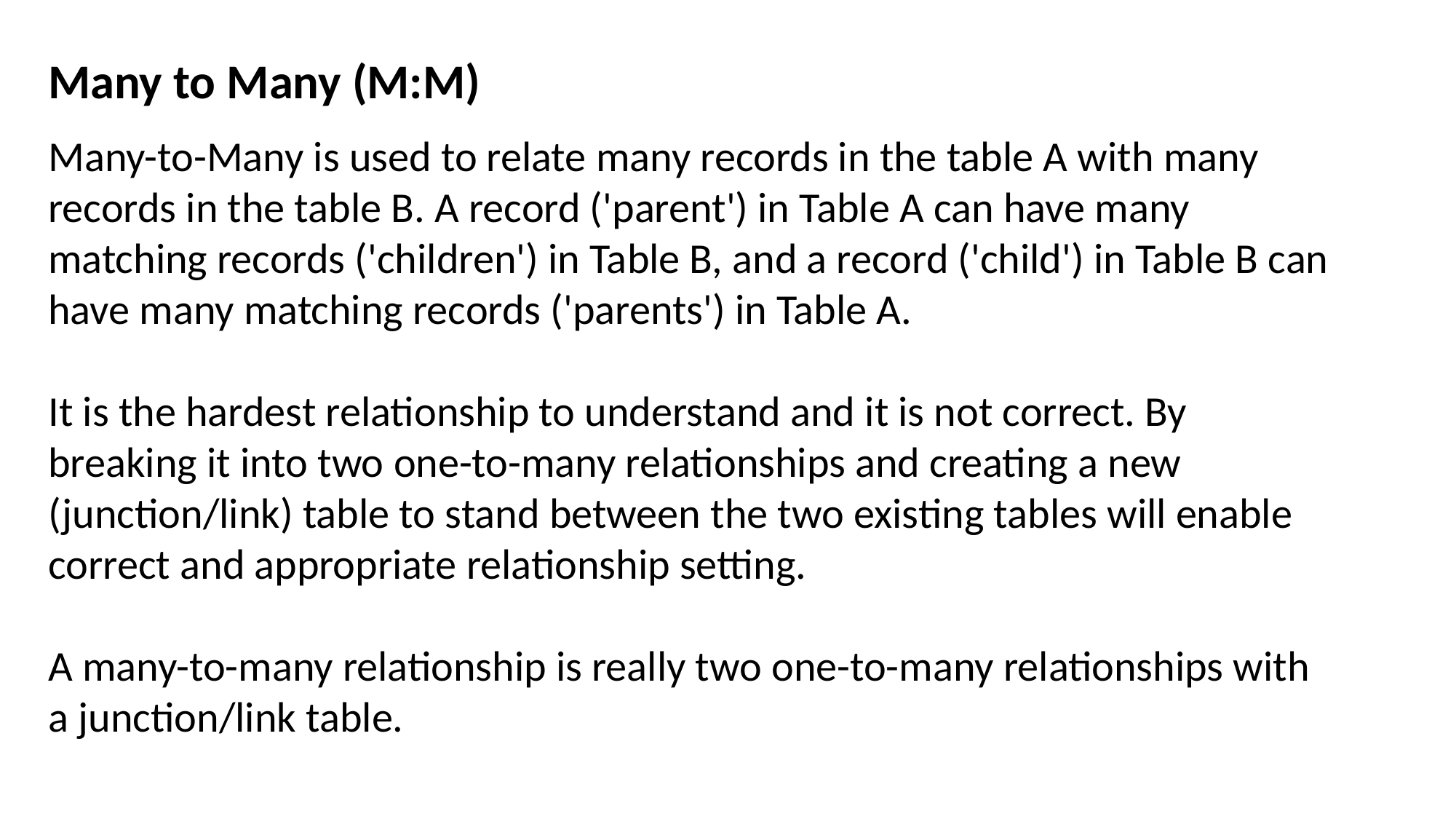

Many to Many (M:M)
Many-to-Many is used to relate many records in the table A with many records in the table B. A record ('parent') in Table A can have many matching records ('children') in Table B, and a record ('child') in Table B can have many matching records ('parents') in Table A.

It is the hardest relationship to understand and it is not correct. By breaking it into two one-to-many relationships and creating a new (junction/link) table to stand between the two existing tables will enable correct and appropriate relationship setting.

A many-to-many relationship is really two one-to-many relationships with a junction/link table.